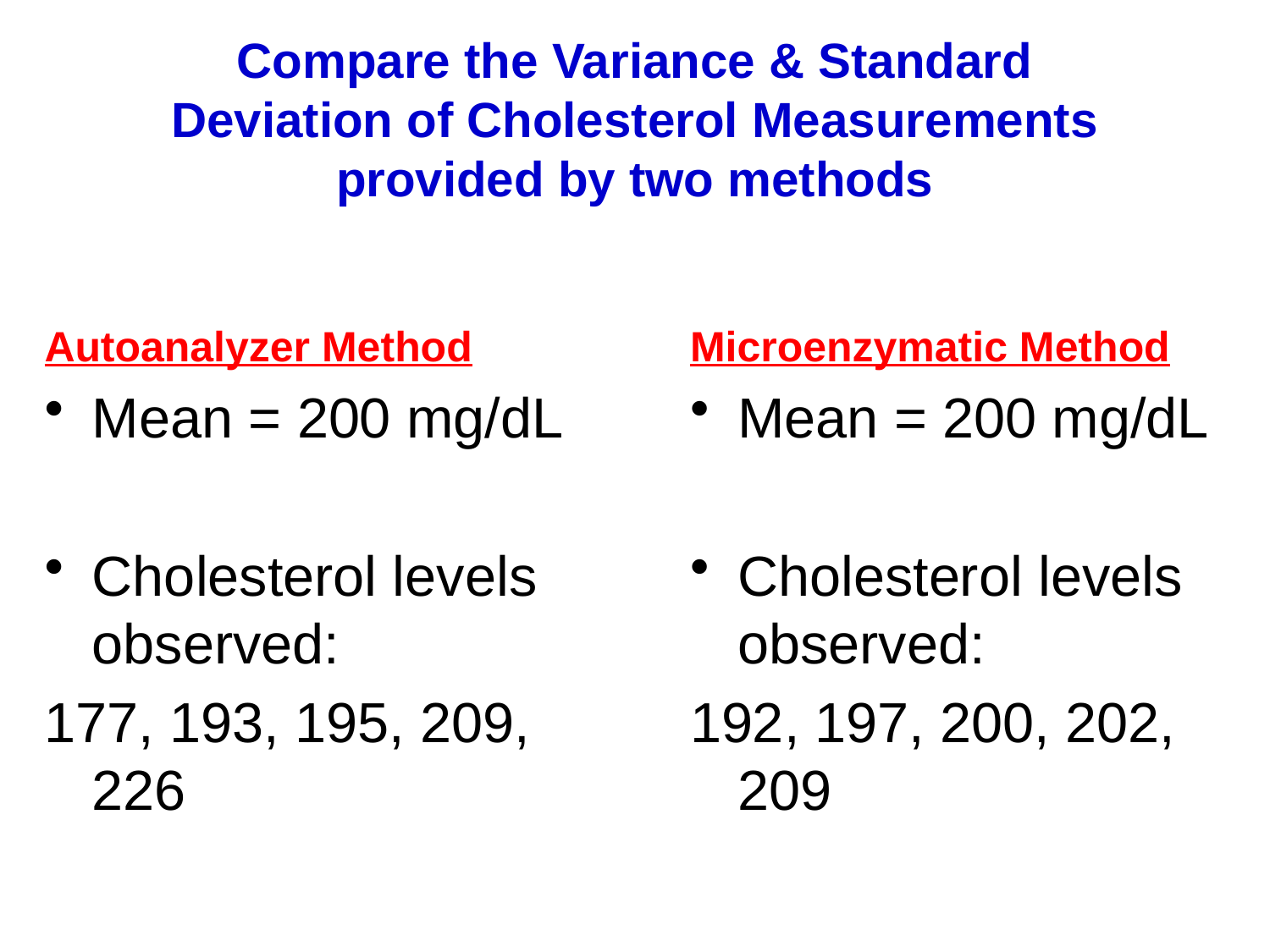

# Compare the Variance & Standard Deviation of Cholesterol Measurements provided by two methods
Autoanalyzer Method
Mean = 200 mg/dL

Cholesterol levels observed:
177, 193, 195, 209, 226
Microenzymatic Method
Mean = 200 mg/dL

Cholesterol levels observed:
192, 197, 200, 202, 209